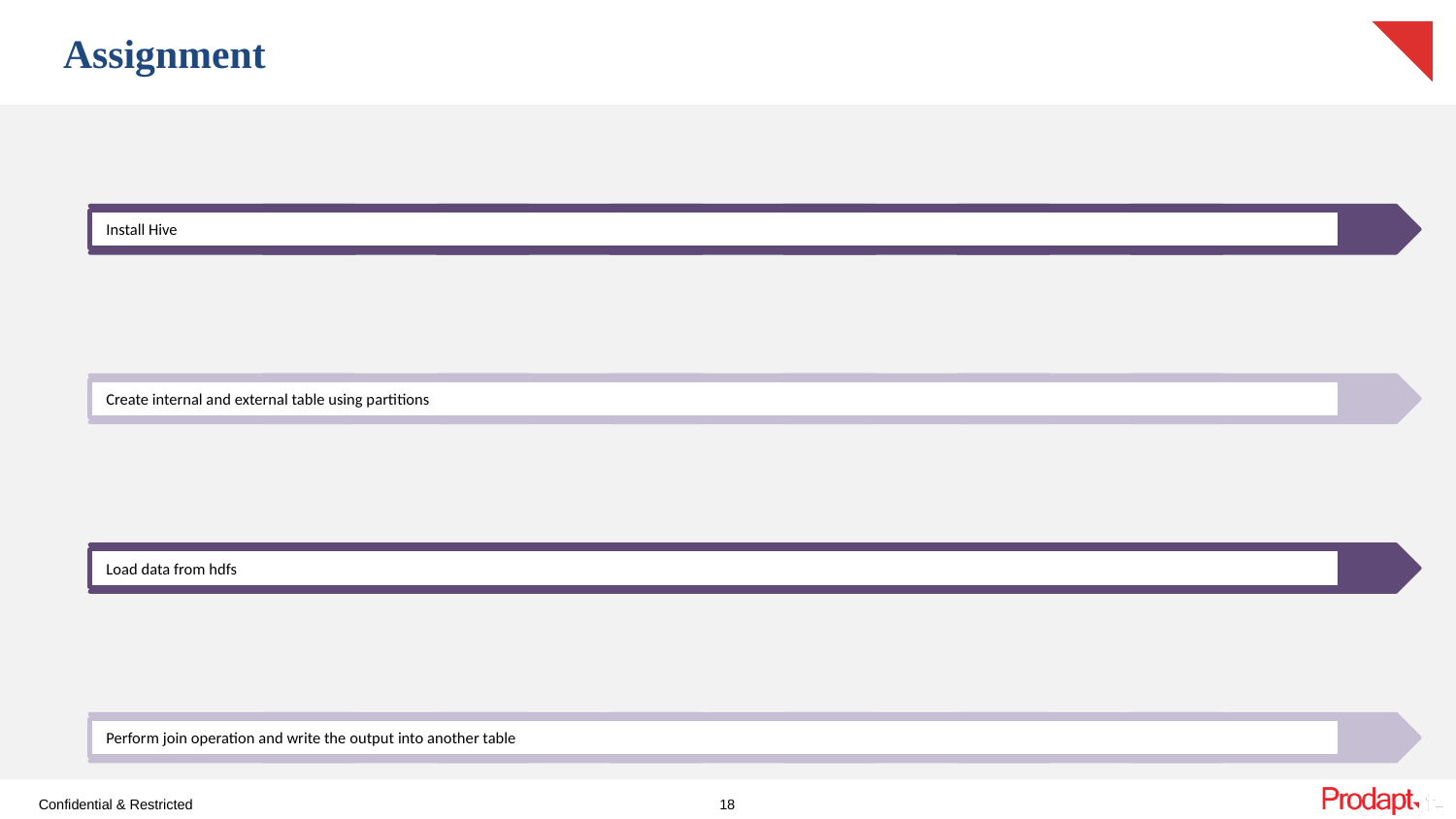

# Assignment
Install Hive
Create internal and external table using partitions
Load data from hdfs
Perform join operation and write the output into another table
18